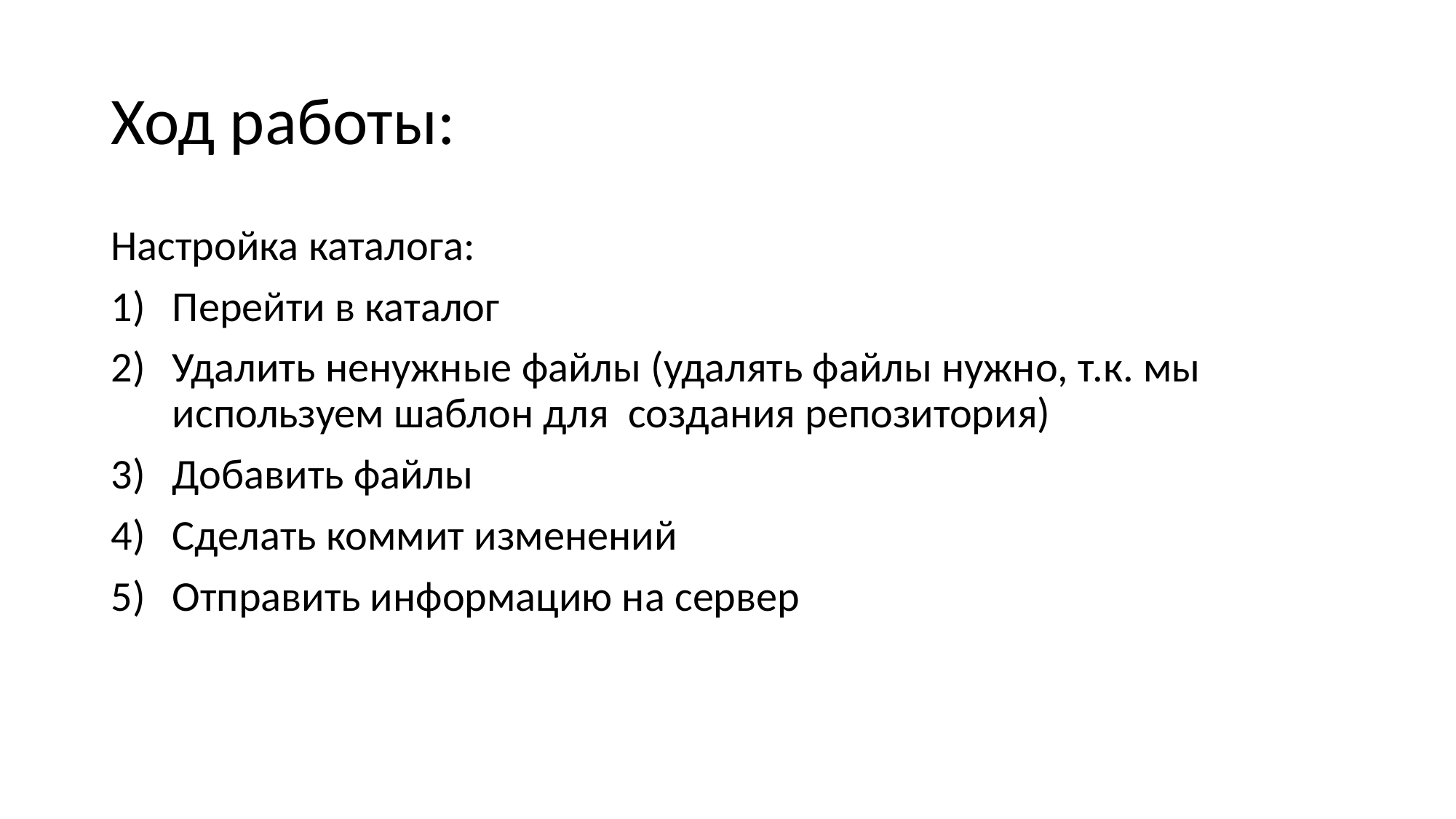

# Ход работы:
Настройка каталога:
Перейти в каталог
Удалить ненужные файлы (удалять файлы нужно, т.к. мы используем шаблон для  создания репозитория)
Добавить файлы
Сделать коммит изменений
Отправить информацию на сервер